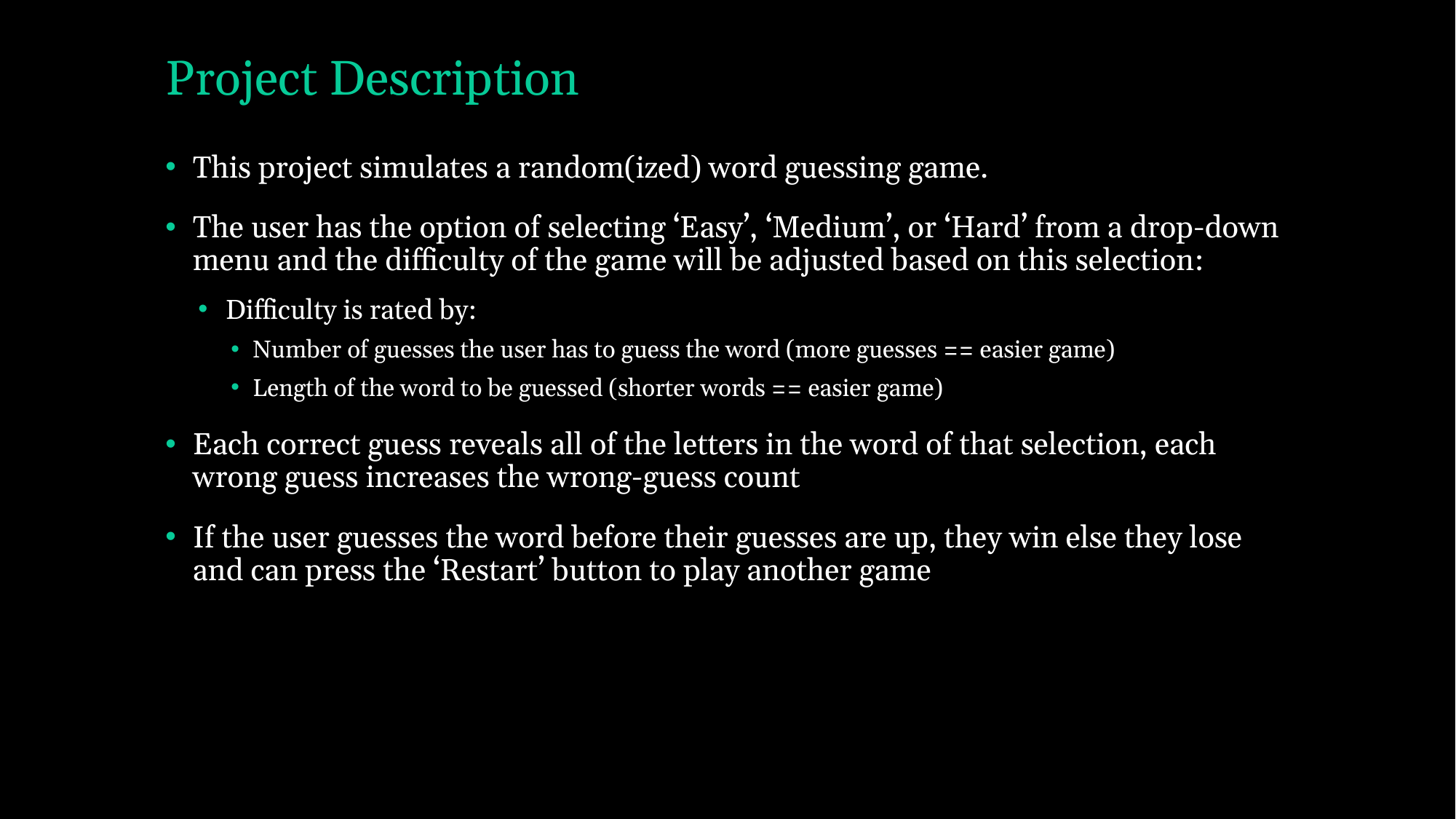

# Project Description
This project simulates a random(ized) word guessing game.
The user has the option of selecting ‘Easy’, ‘Medium’, or ‘Hard’ from a drop-down menu and the difficulty of the game will be adjusted based on this selection:
Difficulty is rated by:
Number of guesses the user has to guess the word (more guesses == easier game)
Length of the word to be guessed (shorter words == easier game)
Each correct guess reveals all of the letters in the word of that selection, each wrong guess increases the wrong-guess count
If the user guesses the word before their guesses are up, they win else they lose and can press the ‘Restart’ button to play another game